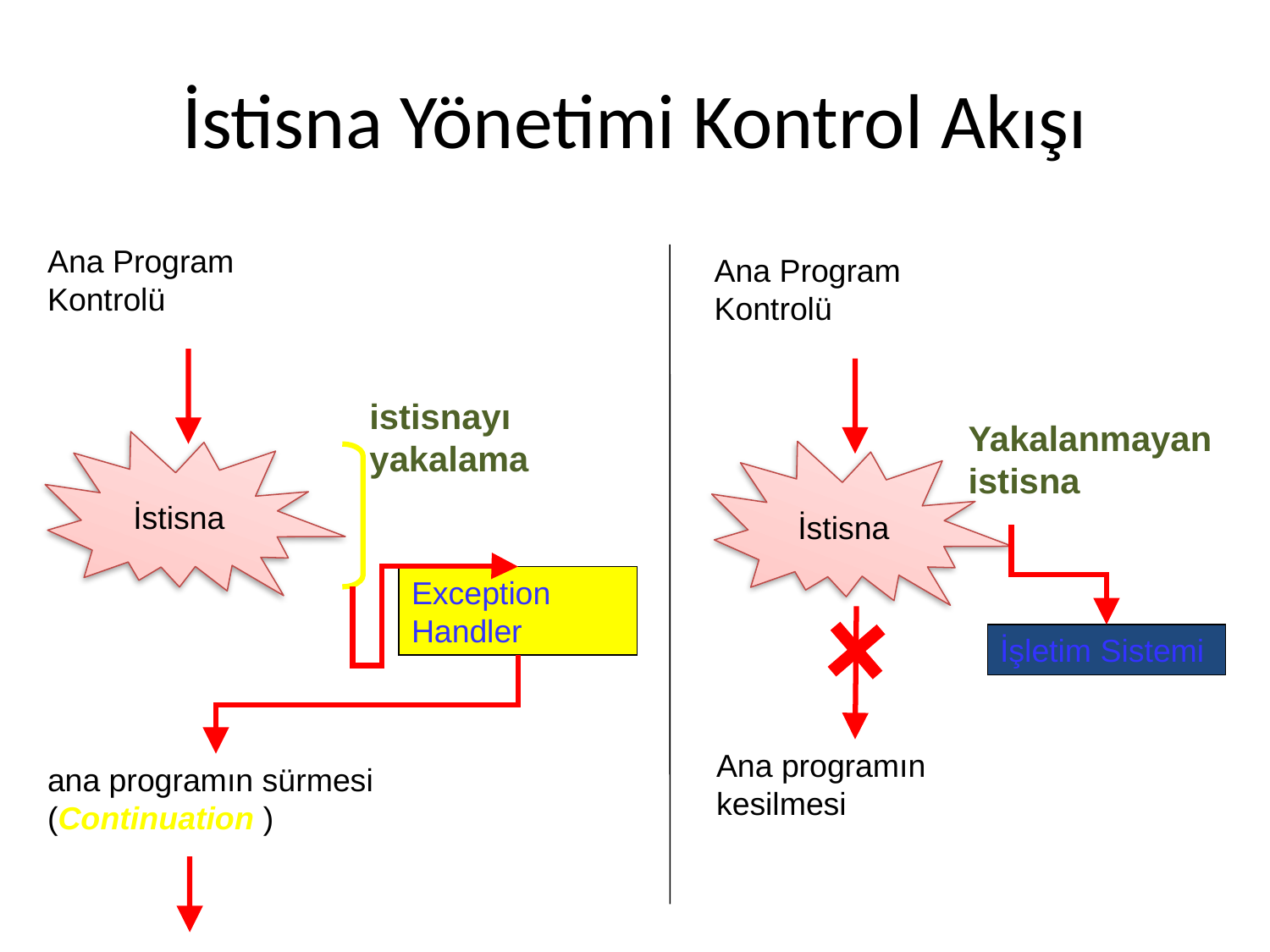

# İstisna Yönetimi Kontrol Akışı
Ana Program Kontrolü

Ana Program Kontrolü

Yakalanmayan istisna

İstisna

İşletim Sistemi
Ana programın kesilmesi

istisnayı yakalama

İstisna
Exception Handler
ana programın sürmesi (Continuation )